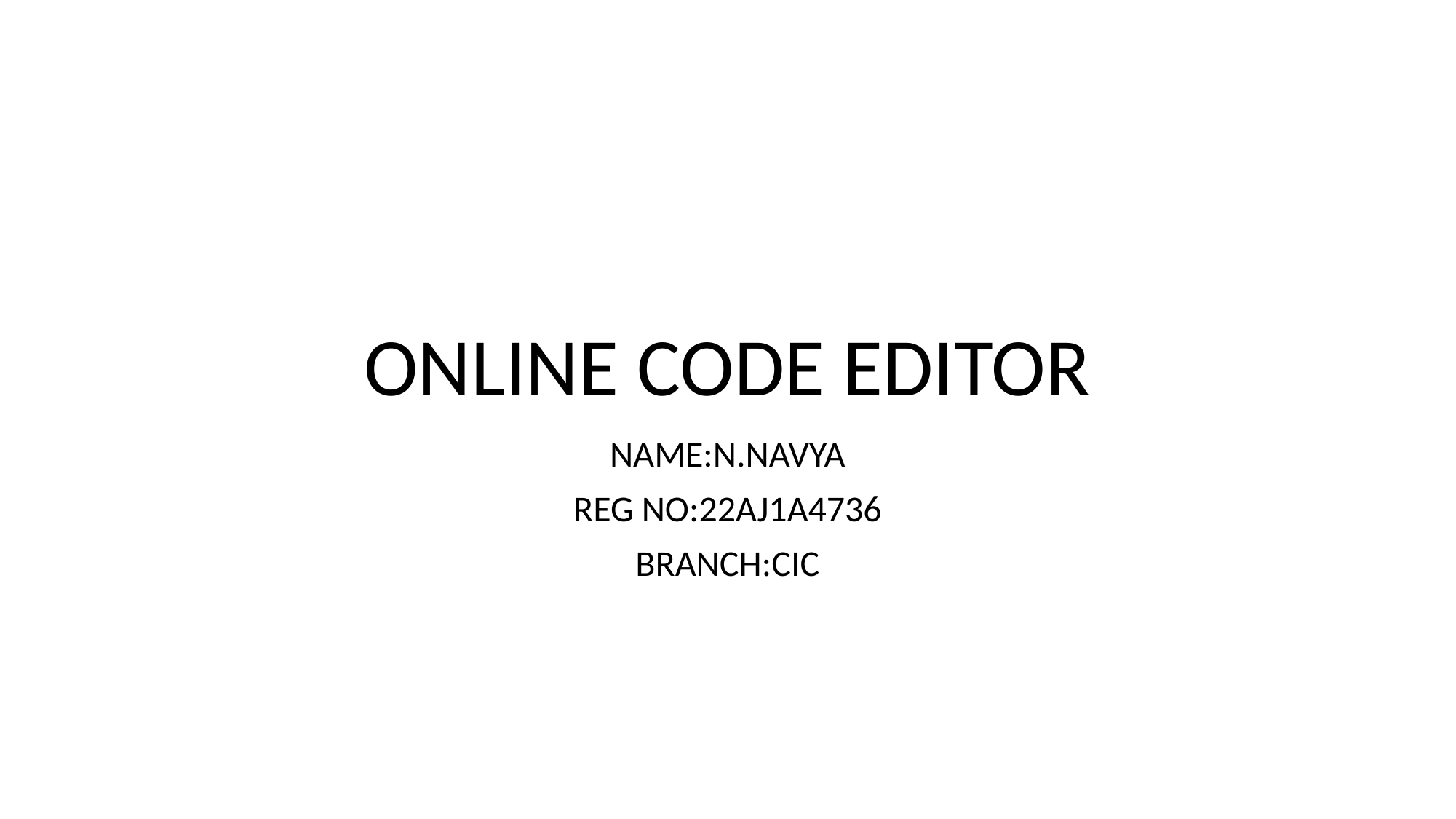

# ONLINE CODE EDITOR
NAME:N.NAVYA
REG NO:22AJ1A4736
BRANCH:CIC